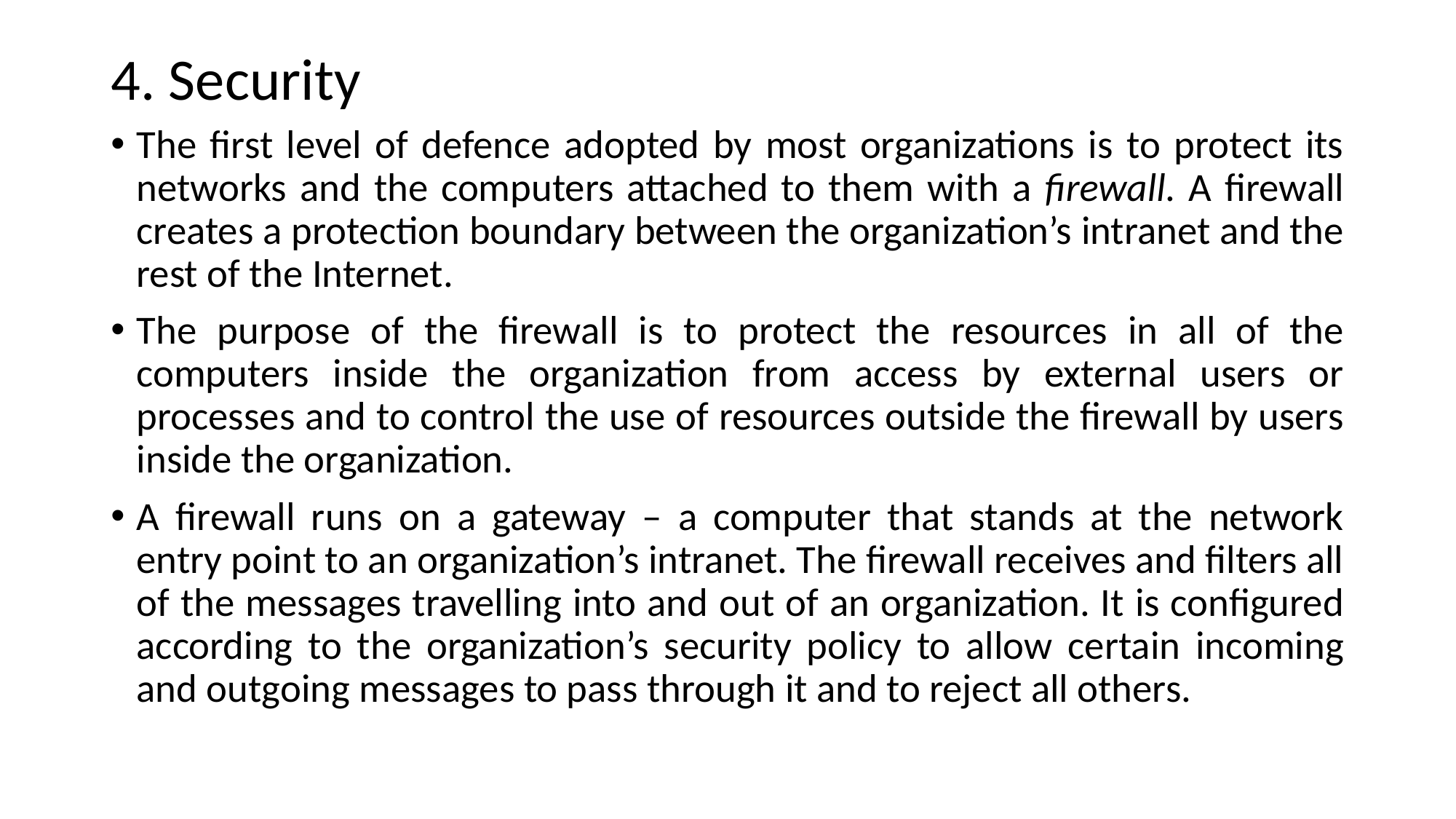

# 4. Security
The first level of defence adopted by most organizations is to protect its networks and the computers attached to them with a firewall. A firewall creates a protection boundary between the organization’s intranet and the rest of the Internet.
The purpose of the firewall is to protect the resources in all of the computers inside the organization from access by external users or processes and to control the use of resources outside the firewall by users inside the organization.
A firewall runs on a gateway – a computer that stands at the network entry point to an organization’s intranet. The firewall receives and filters all of the messages travelling into and out of an organization. It is configured according to the organization’s security policy to allow certain incoming and outgoing messages to pass through it and to reject all others.